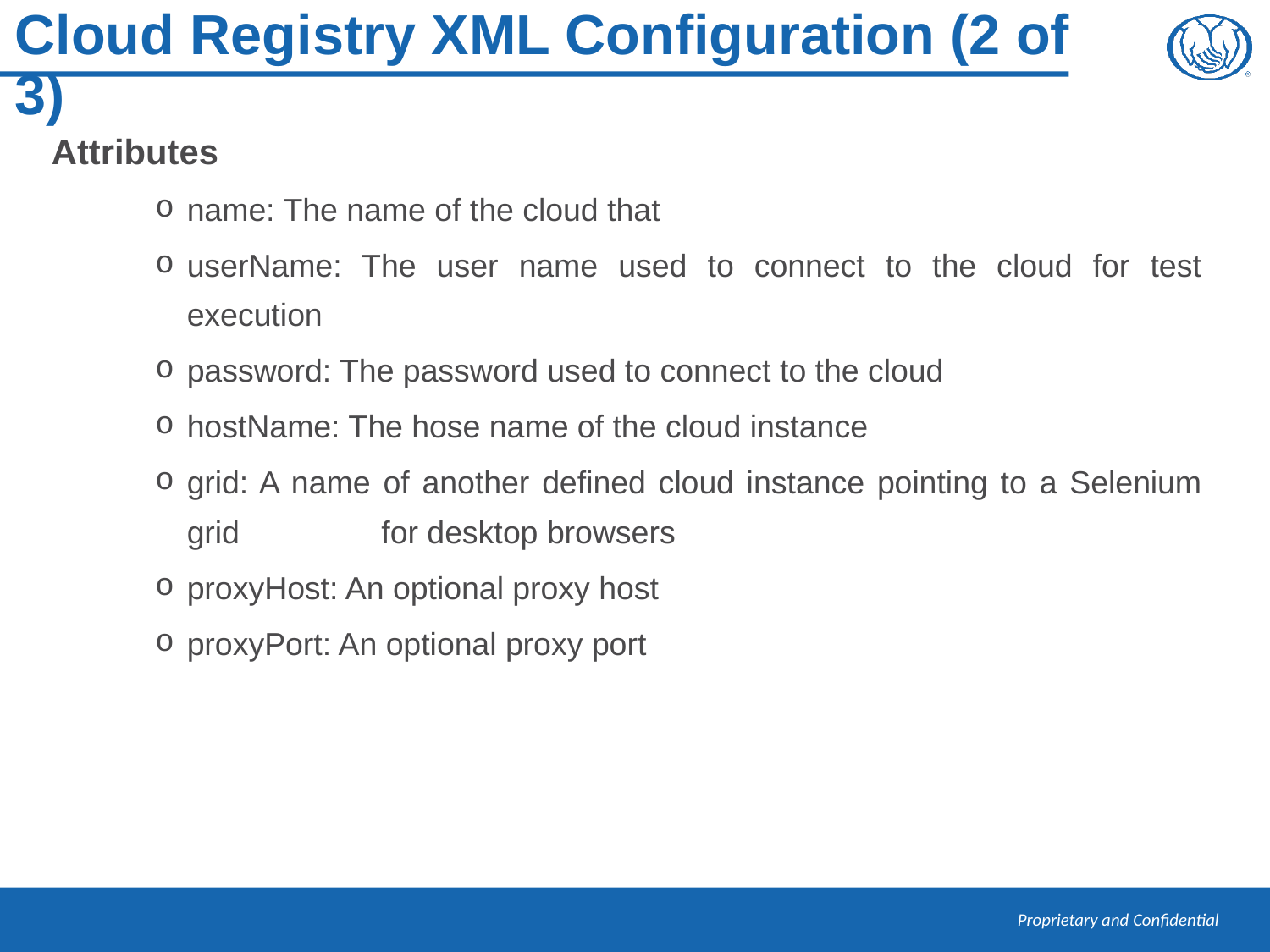

# Cloud Registry XML Configuration (2 of 3)
Attributes
name: The name of the cloud that
userName: The user name used to connect to the cloud for test execution
password: The password used to connect to the cloud
hostName: The hose name of the cloud instance
grid: A name of another defined cloud instance pointing to a Selenium grid                for desktop browsers
proxyHost: An optional proxy host
proxyPort: An optional proxy port